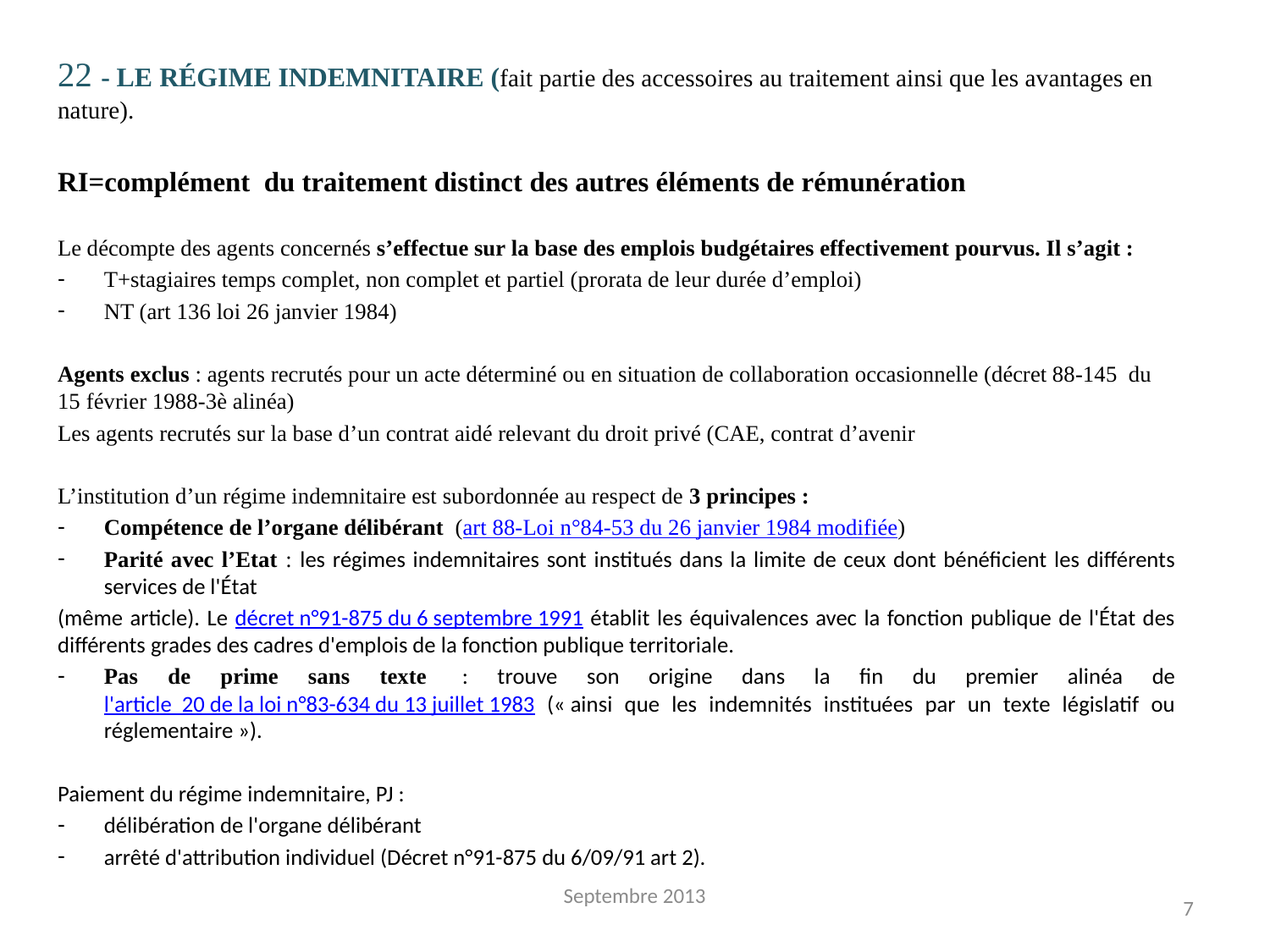

22 - Le régime indemnitaire (fait partie des accessoires au traitement ainsi que les avantages en nature).

RI=complément  du traitement distinct des autres éléments de rémunération

Le décompte des agents concernés s’effectue sur la base des emplois budgétaires effectivement pourvus. Il s’agit :
T+stagiaires temps complet, non complet et partiel (prorata de leur durée d’emploi)
NT (art 136 loi 26 janvier 1984)

Agents exclus : agents recrutés pour un acte déterminé ou en situation de collaboration occasionnelle (décret 88-145  du 15 février 1988-3è alinéa)
Les agents recrutés sur la base d’un contrat aidé relevant du droit privé (CAE, contrat d’avenir

L’institution d’un régime indemnitaire est subordonnée au respect de 3 principes :
Compétence de l’organe délibérant  (art 88-Loi n°84-53 du 26 janvier 1984 modifiée)
Parité avec l’Etat : les régimes indemnitaires sont institués dans la limite de ceux dont bénéficient les différents services de l'État
(même article). Le décret n°91-875 du 6 septembre 1991 établit les équivalences avec la fonction publique de l'État des différents grades des cadres d'emplois de la fonction publique territoriale.
Pas de prime sans texte  : trouve son origine dans la fin du premier alinéa de l'article  20 de la loi n°83-634 du 13 juillet 1983 (« ainsi que les indemnités instituées par un texte législatif ou réglementaire »).

Paiement du régime indemnitaire, PJ :
délibération de l'organe délibérant
arrêté d'attribution individuel (Décret n°91-875 du 6/09/91 art 2).

Septembre 2013

7